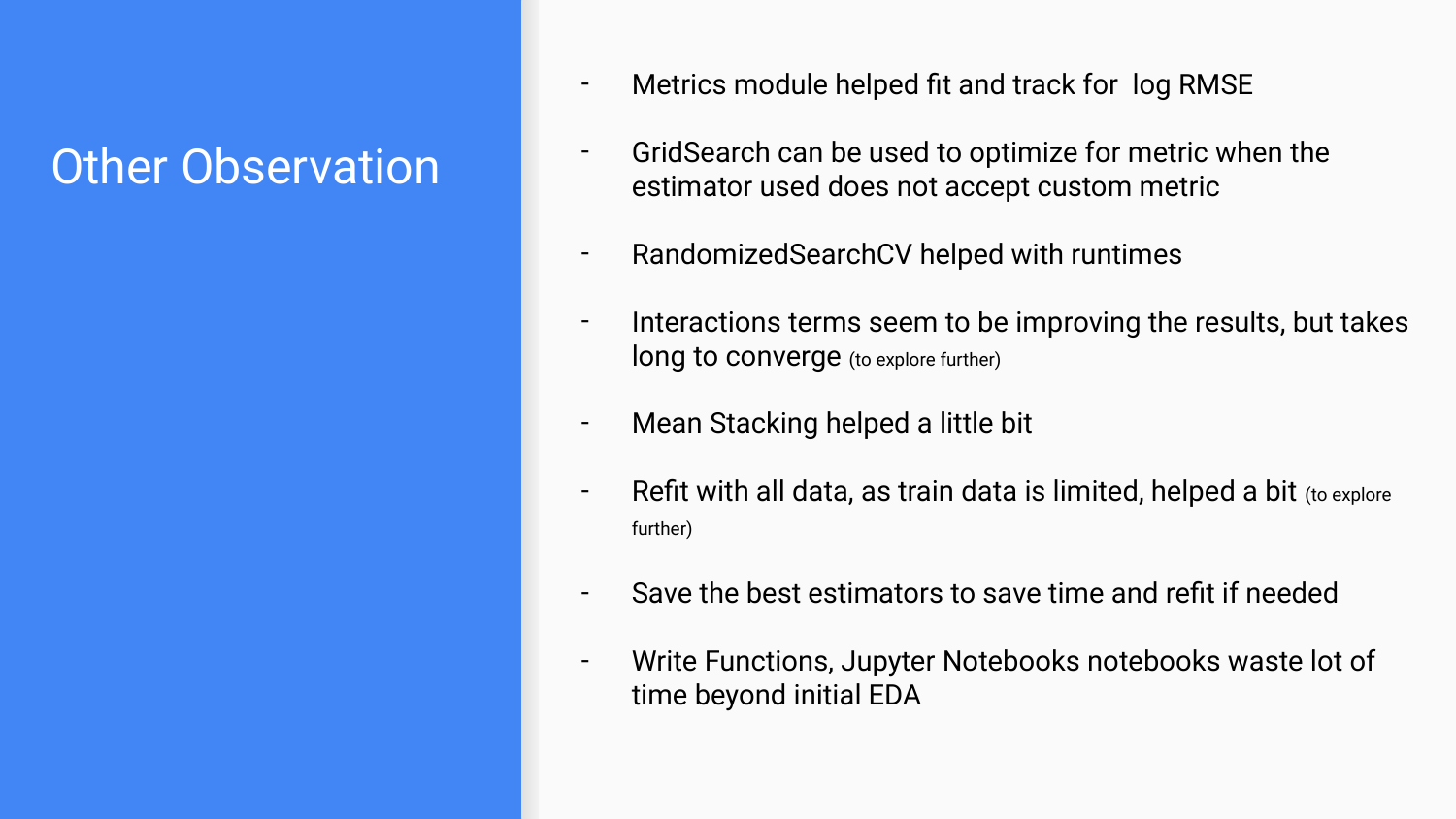

Metrics module helped fit and track for  log RMSE

GridSearch can be used to optimize for metric when the estimator used does not accept custom metric

RandomizedSearchCV helped with runtimes

Interactions terms seem to be improving the results, but takes long to converge (to explore further)

Mean Stacking helped a little bit

Refit with all data, as train data is limited, helped a bit (to explore further)

Save the best estimators to save time and refit if needed

Write Functions, Jupyter Notebooks notebooks waste lot of time beyond initial EDA

# Other Observation